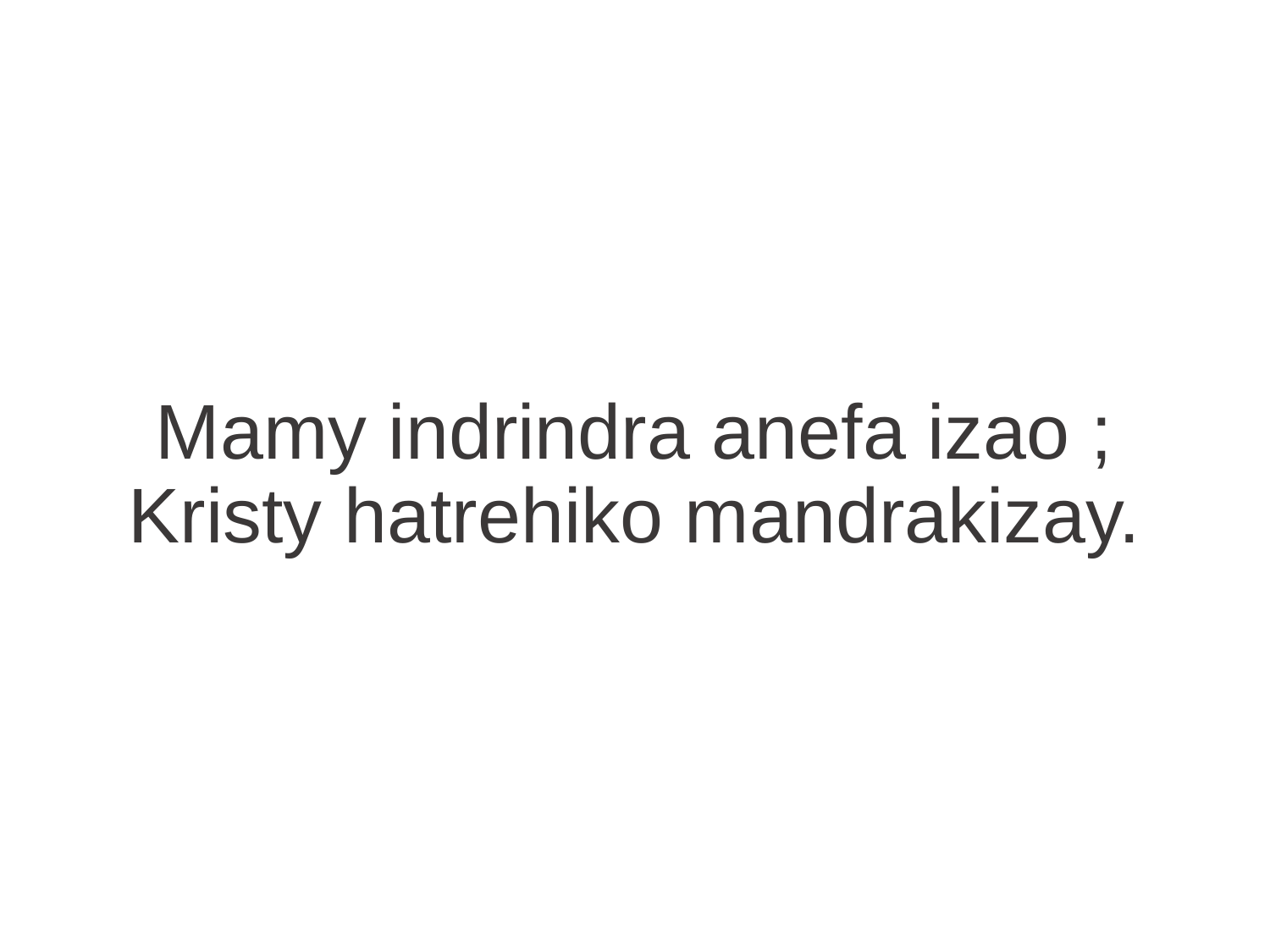

Mamy indrindra anefa izao ;
Kristy hatrehiko mandrakizay.